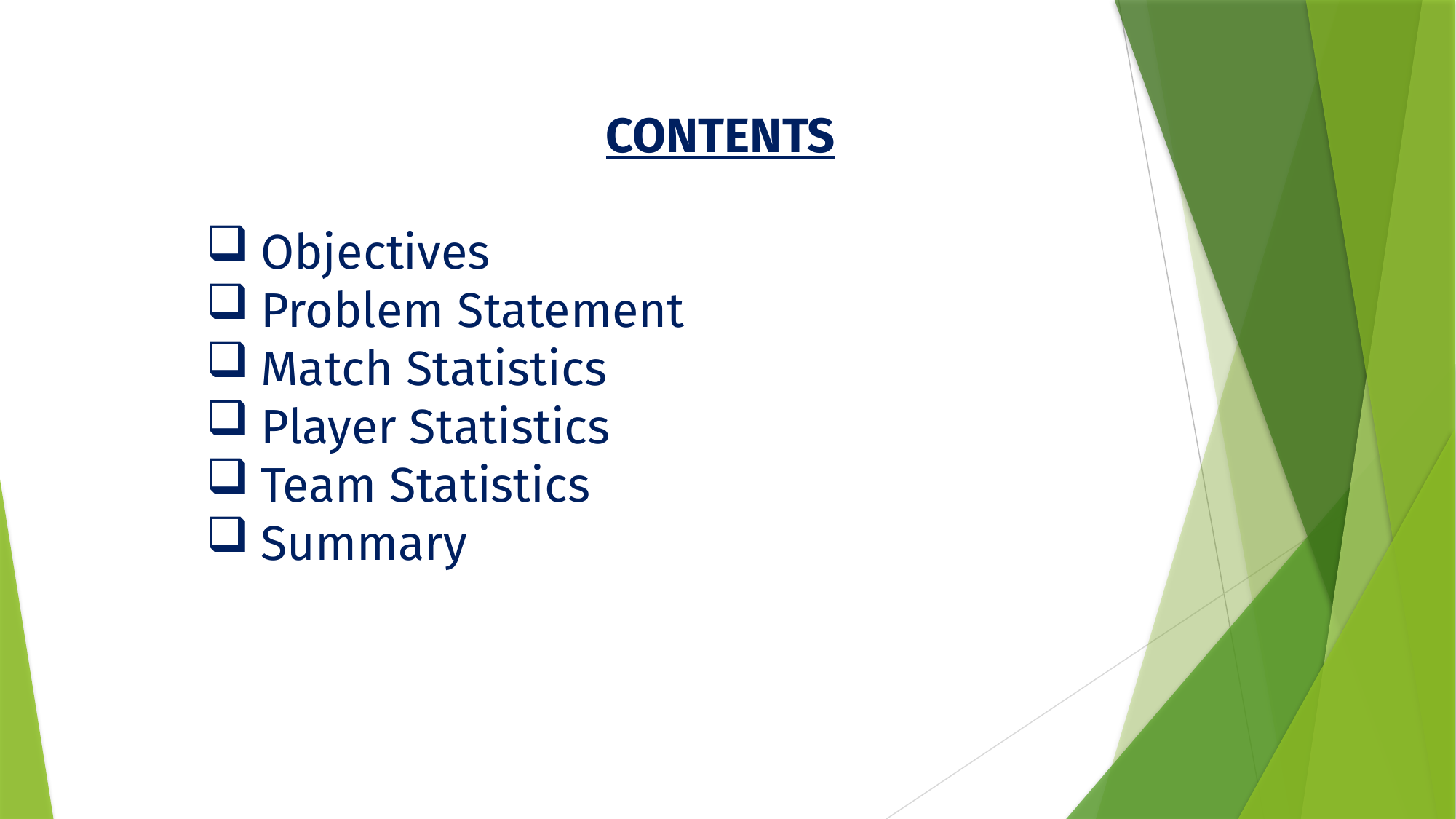

CONTENTS

Objectives
Problem Statement
Match Statistics
Player Statistics
Team Statistics
Summary